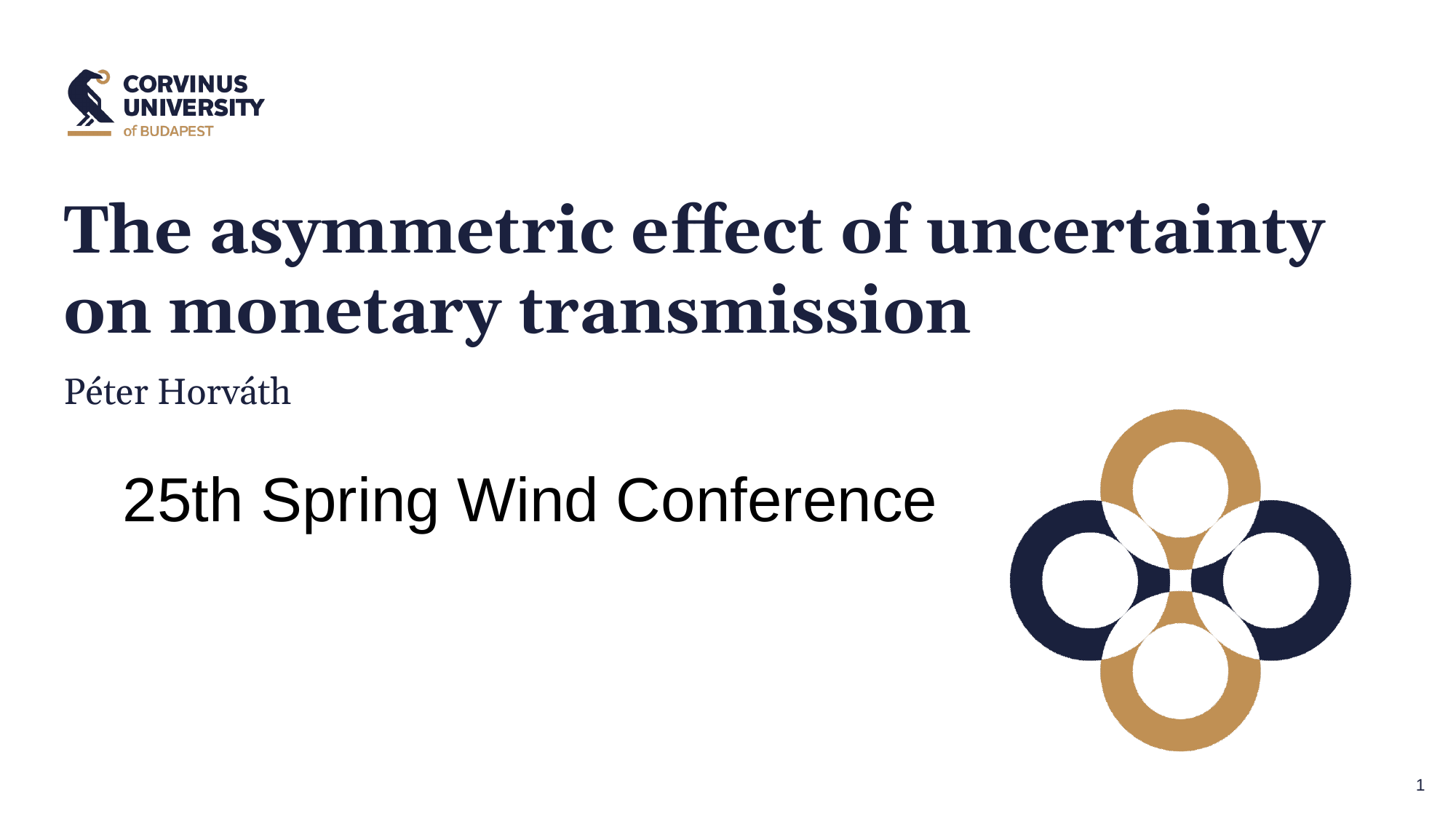

# The asymmetric effect of uncertainty on monetary transmission Péter Horváth
25th Spring Wind Conference